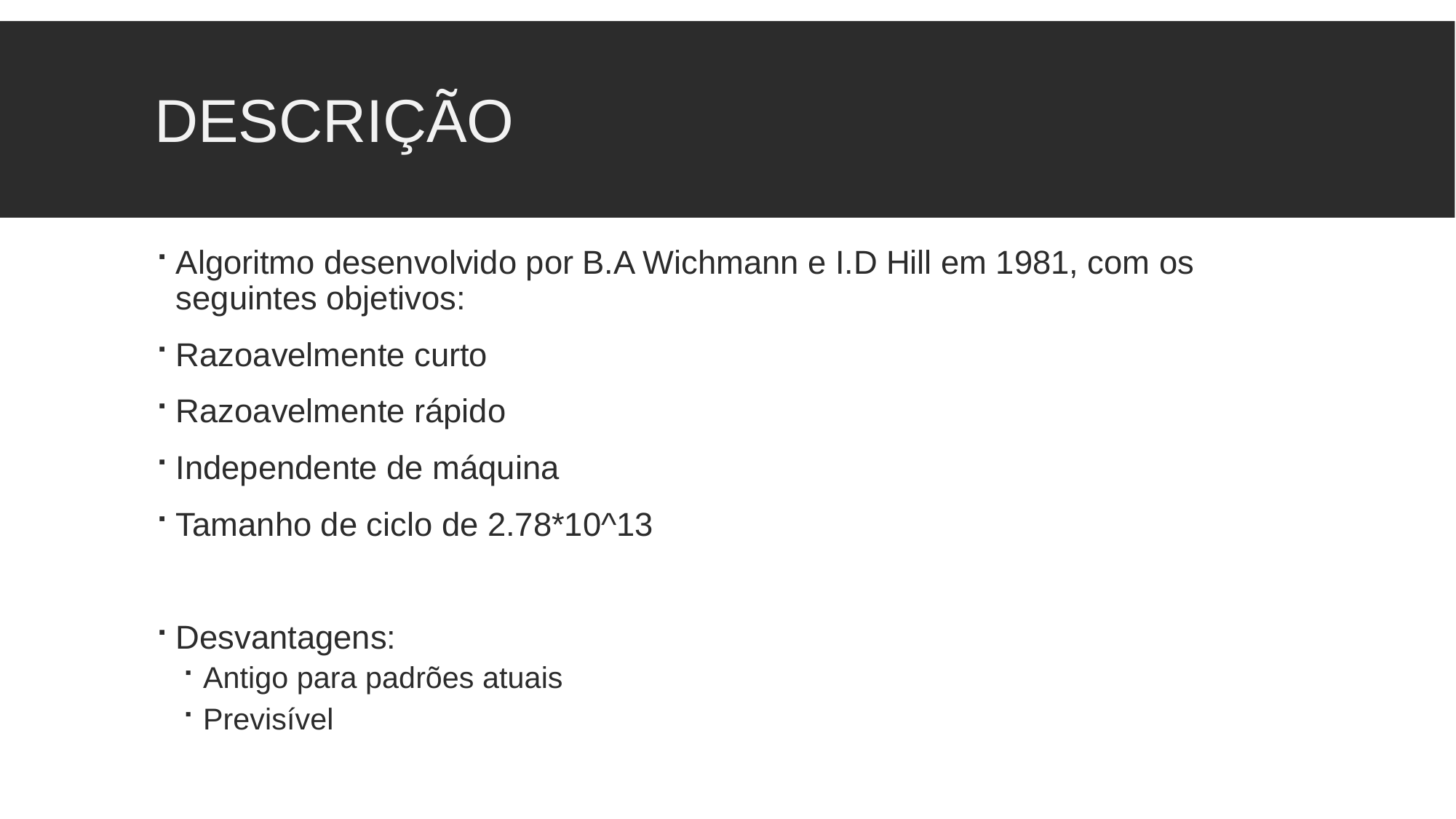

# Descrição
Algoritmo desenvolvido por B.A Wichmann e I.D Hill em 1981, com os seguintes objetivos:
Razoavelmente curto
Razoavelmente rápido
Independente de máquina
Tamanho de ciclo de 2.78*10^13

Desvantagens:
Antigo para padrões atuais
Previsível

2